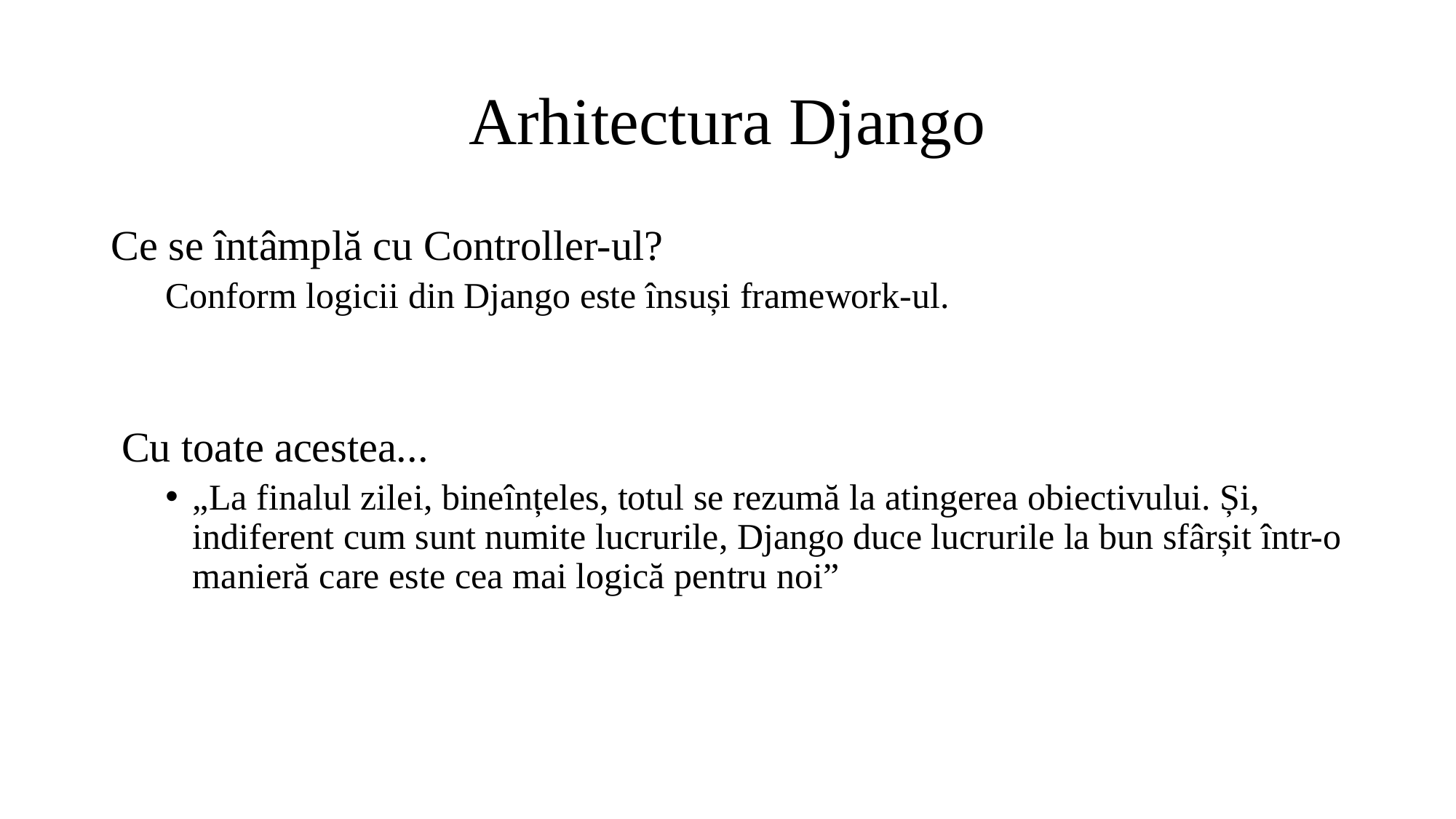

# Arhitectura Django
Ce se întâmplă cu Controller-ul?
Conform logicii din Django este însuși framework-ul.

 Cu toate acestea...
„La finalul zilei, bineînțeles, totul se rezumă la atingerea obiectivului. Și, indiferent cum sunt numite lucrurile, Django duce lucrurile la bun sfârșit într-o manieră care este cea mai logică pentru noi”